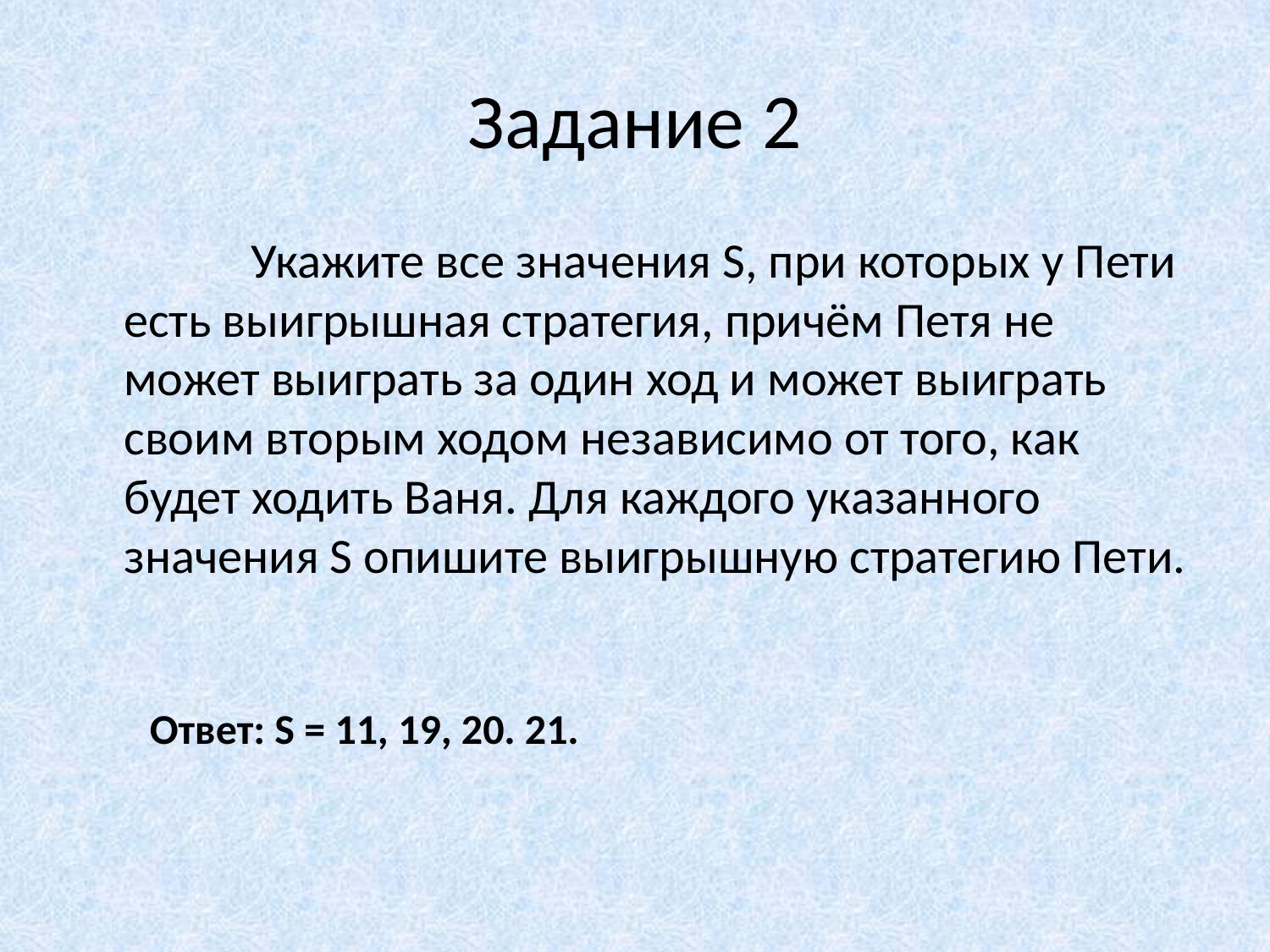

# Задание 2
		Укажите все значения S, при которых у Пети есть выигрышная стратегия, причём Петя не может выиграть за один ход и может выиграть своим вторым ходом независимо от того, как будет ходить Ваня. Для каждого указанного значения S опишите выигрышную стратегию Пети.
Ответ: S = 11, 19, 20. 21.